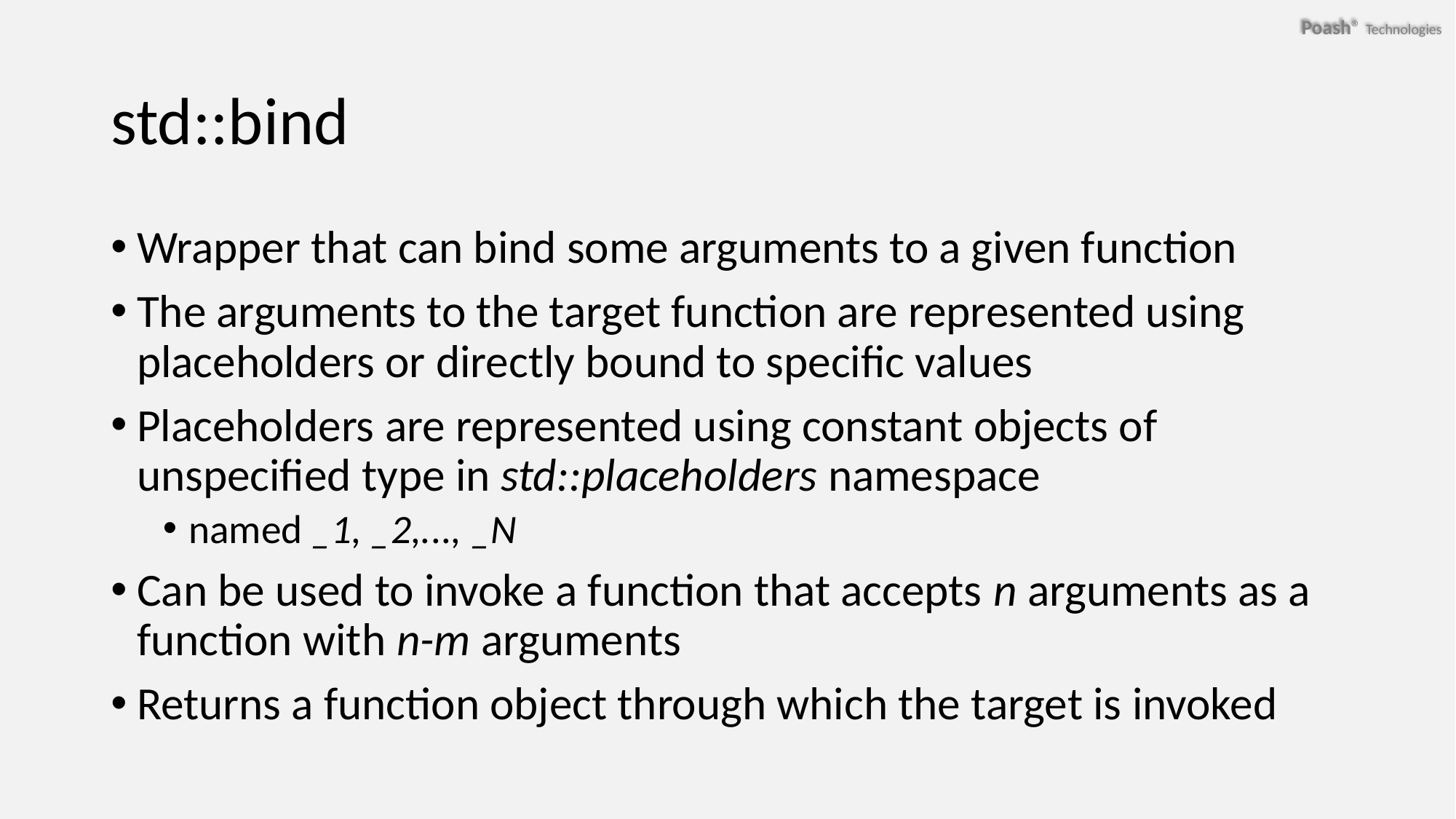

# std::bind
Wrapper that can bind some arguments to a given function
The arguments to the target function are represented using placeholders or directly bound to specific values
Placeholders are represented using constant objects of unspecified type in std::placeholders namespace
named _1, _2,..., _N
Can be used to invoke a function that accepts n arguments as a function with n-m arguments
Returns a function object through which the target is invoked